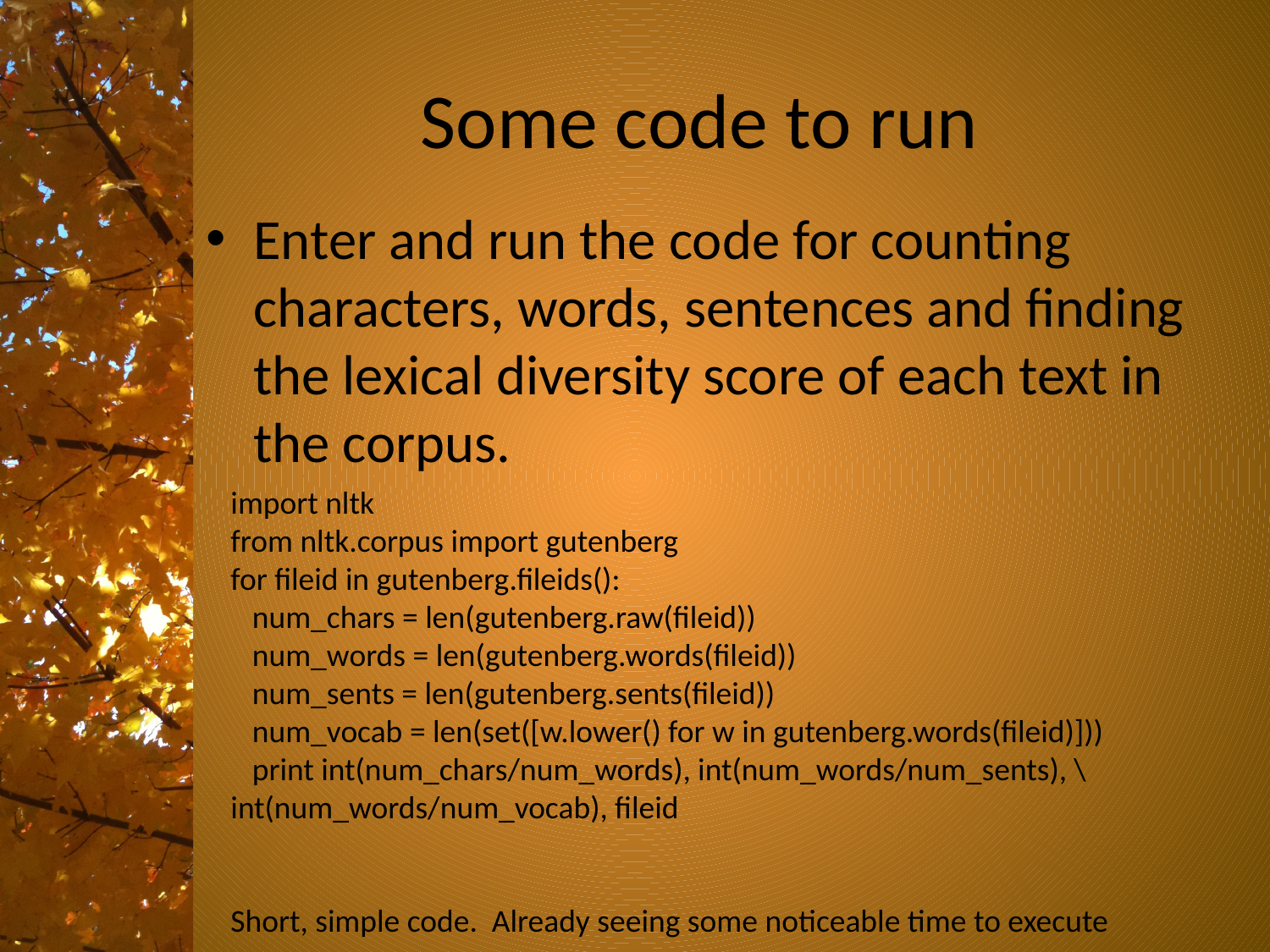

# Some code to run
Enter and run the code for counting characters, words, sentences and finding the lexical diversity score of each text in the corpus.
import nltk
from nltk.corpus import gutenberg
for fileid in gutenberg.fileids():
   num_chars = len(gutenberg.raw(fileid))
   num_words = len(gutenberg.words(fileid))
   num_sents = len(gutenberg.sents(fileid))
   num_vocab = len(set([w.lower() for w in gutenberg.words(fileid)]))
   print int(num_chars/num_words), int(num_words/num_sents), \
int(num_words/num_vocab), fileid
Short, simple code.  Already seeing some noticeable time to execute